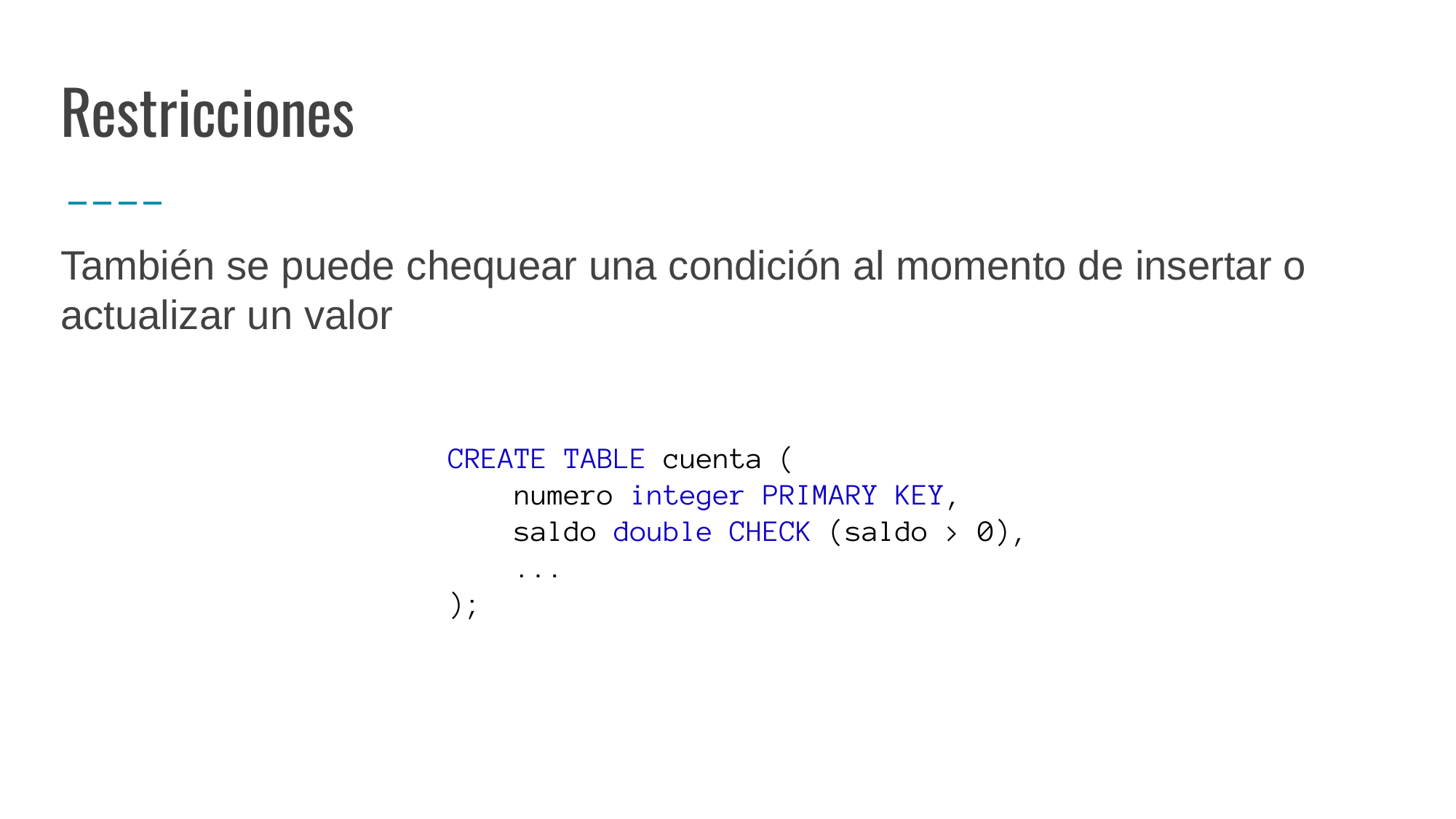

# Restricciones
También se puede chequear una condición al momento de insertar o actualizar un valor
CREATE TABLE cuenta (
    numero integer PRIMARY KEY,
    saldo double CHECK (saldo > 0),
    ...
);